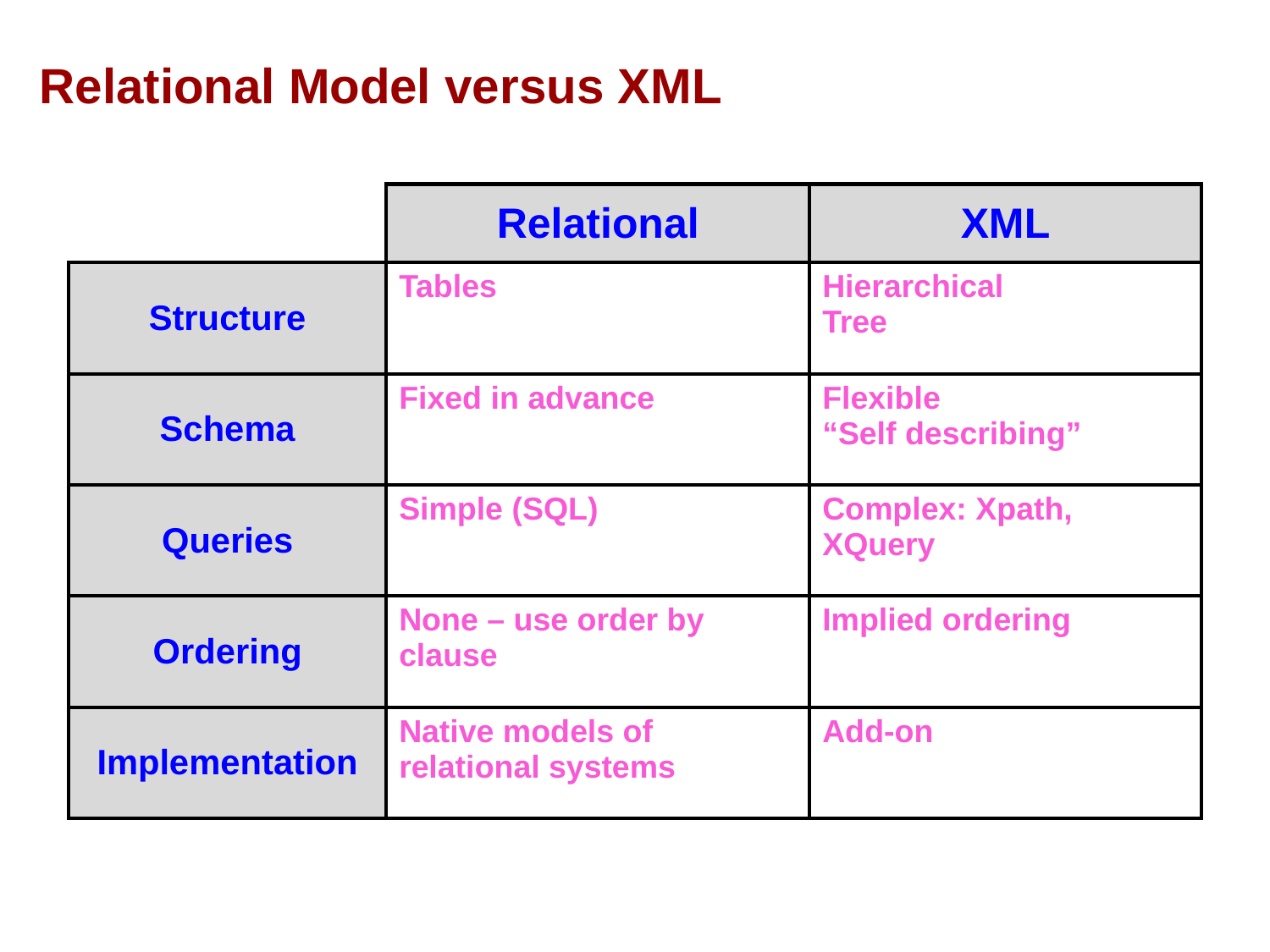

Relational Model versus XML
|  | Relational | XML |
| --- | --- | --- |
| Structure | Tables | Hierarchical Tree |
| Schema | Fixed in advance | Flexible “Self describing” |
| Queries | Simple (SQL) | Complex: Xpath, XQuery |
| Ordering | None – use order by clause | Implied ordering |
| Implementation | Native models of relational systems | Add-on |